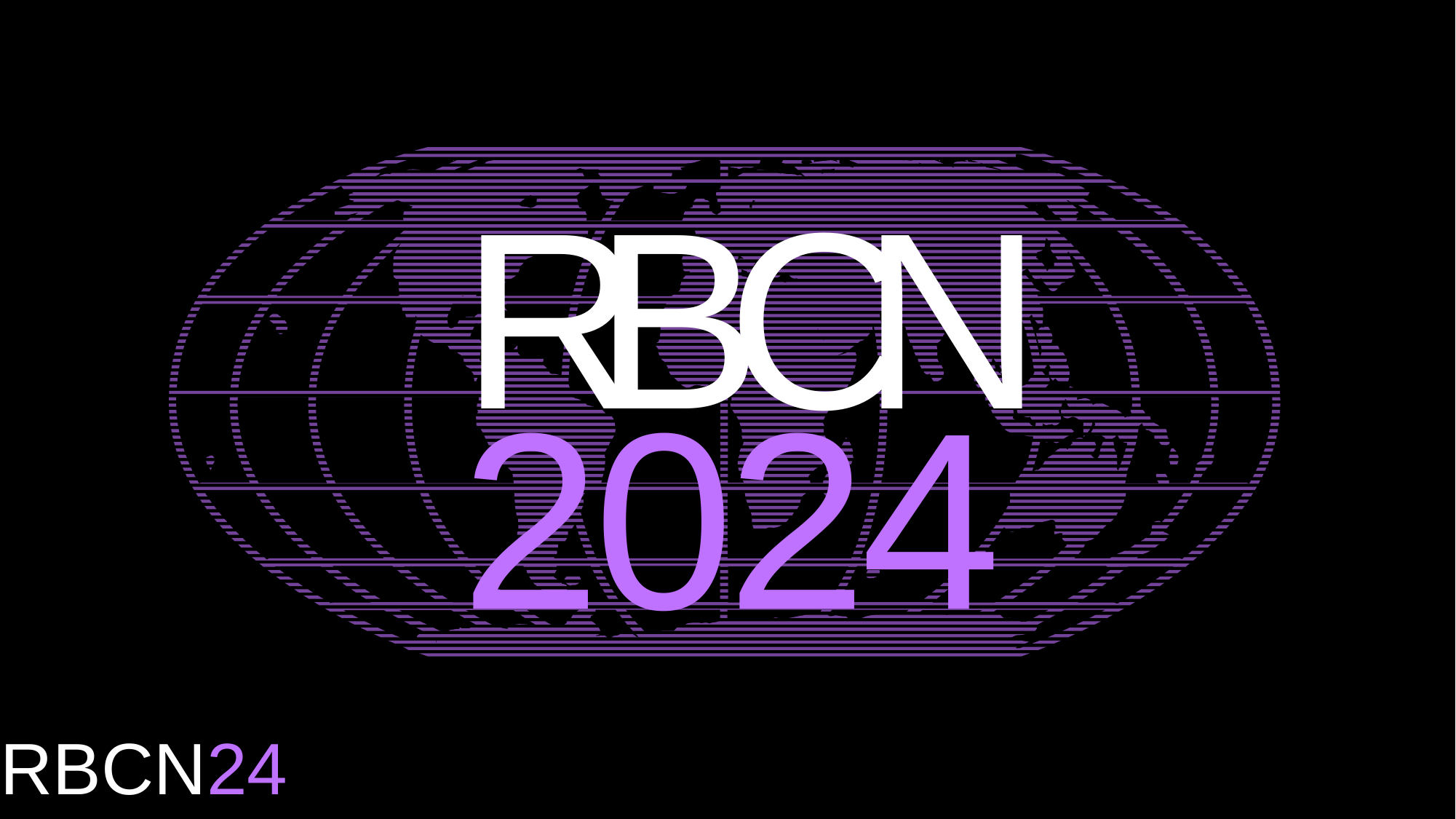

B
C
# R
N
0
2
2
4